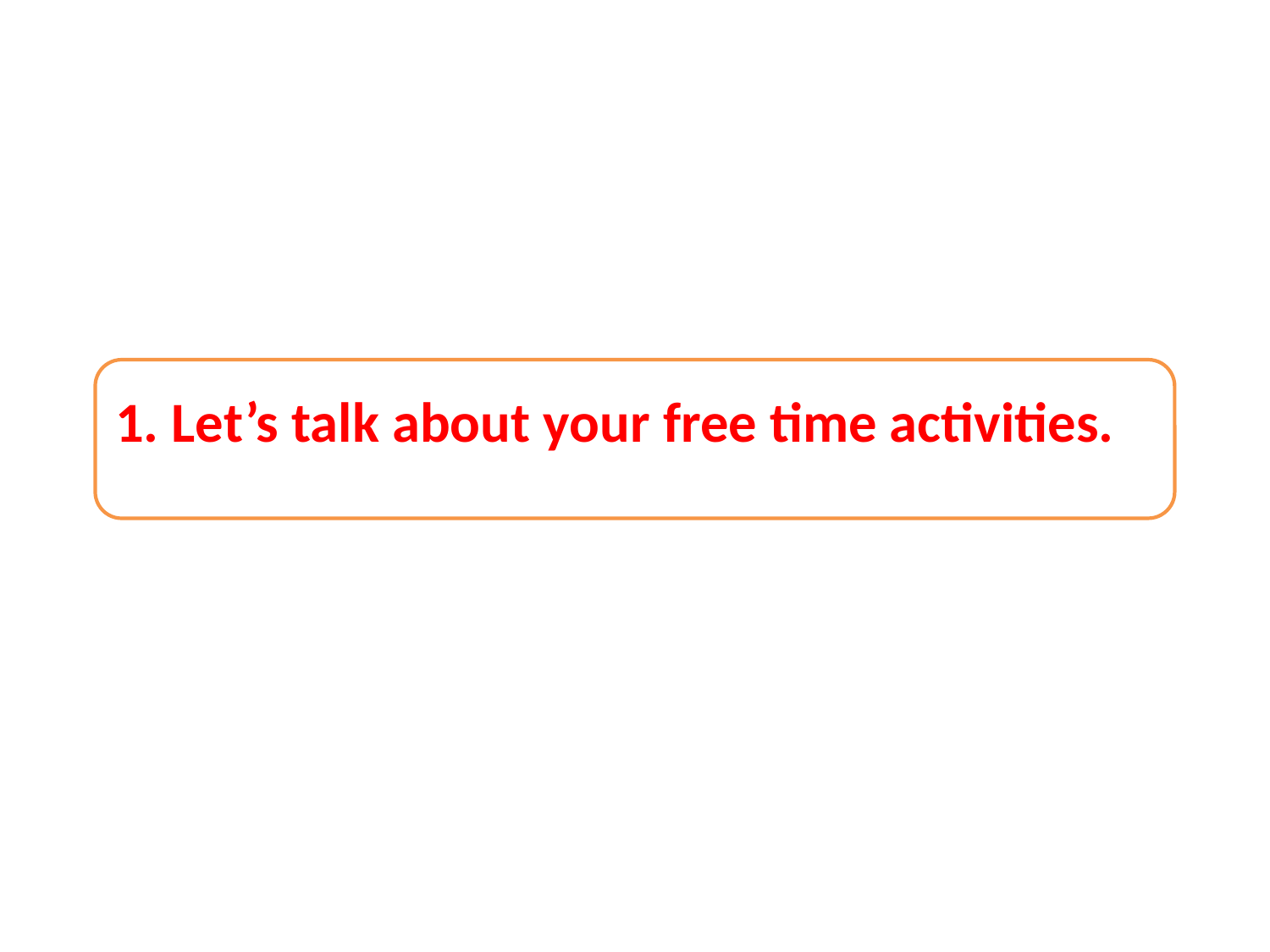

#
1. Let’s talk about your free time activities.